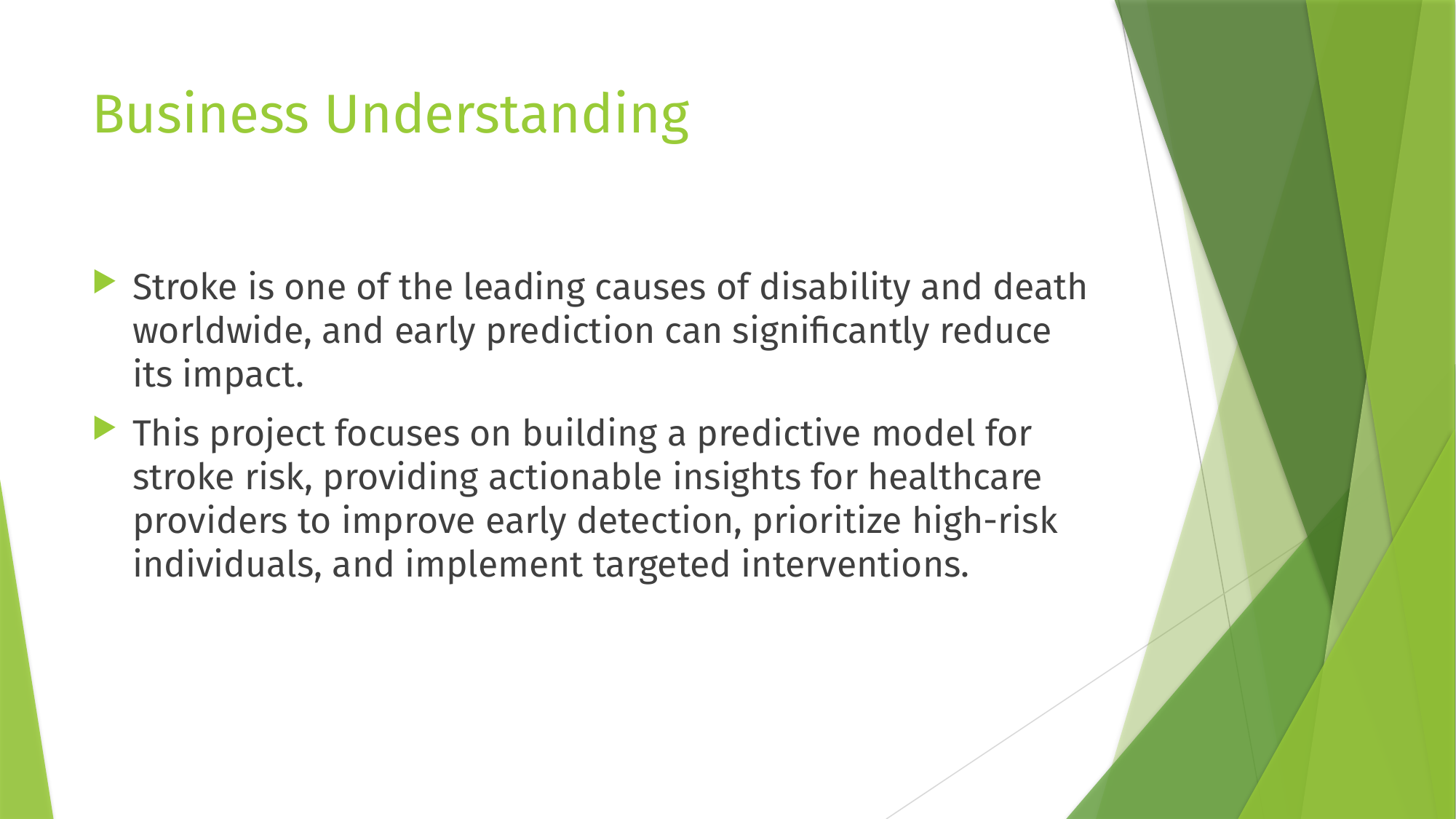

# Business Understanding
Stroke is one of the leading causes of disability and death worldwide, and early prediction can significantly reduce its impact.
This project focuses on building a predictive model for stroke risk, providing actionable insights for healthcare providers to improve early detection, prioritize high-risk individuals, and implement targeted interventions.